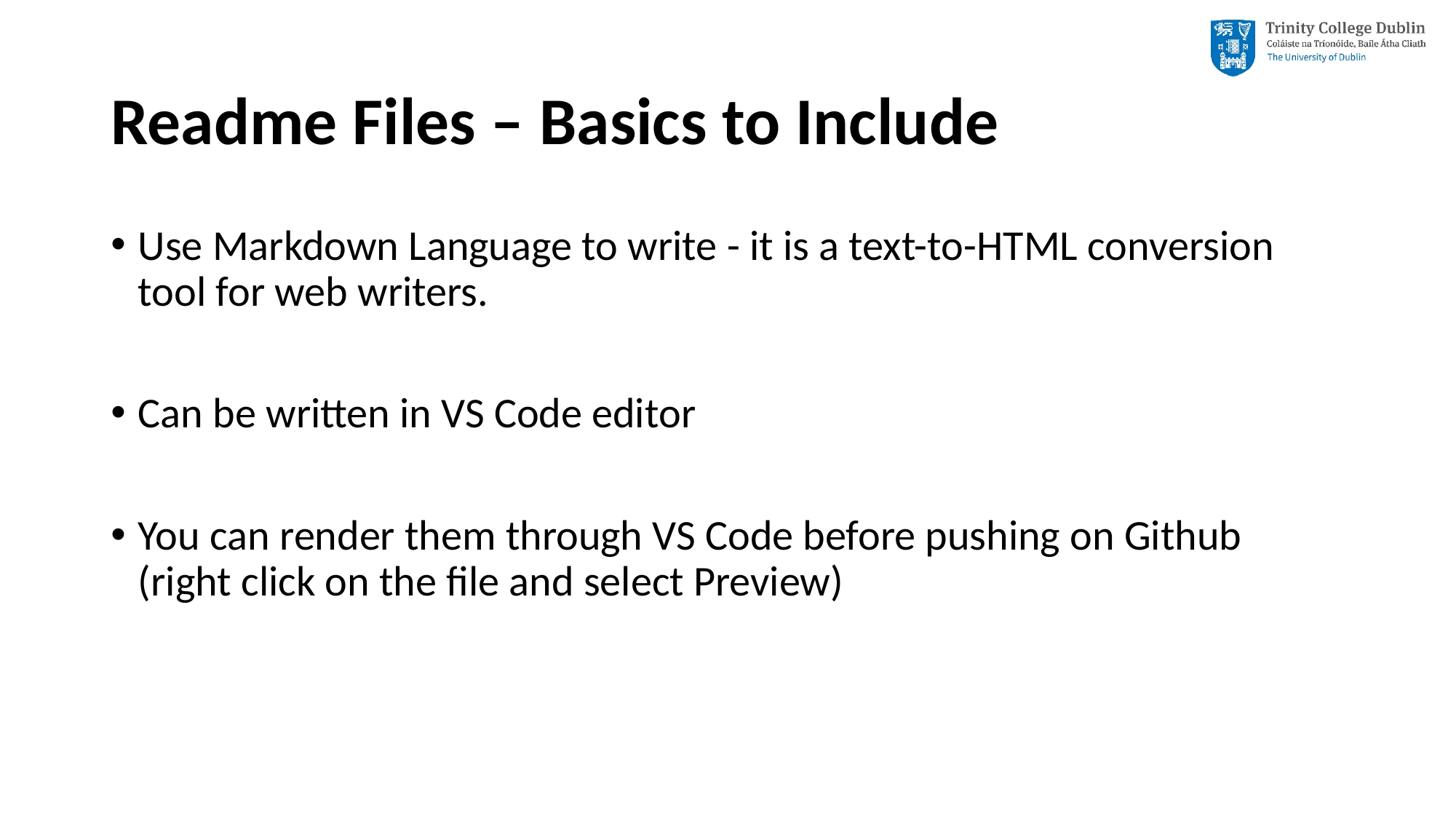

# Readme Files – Basics to Include
Use Markdown Language to write - it is a text-to-HTML conversion tool for web writers.

Can be written in VS Code editor

You can render them through VS Code before pushing on Github  (right click on the file and select Preview)